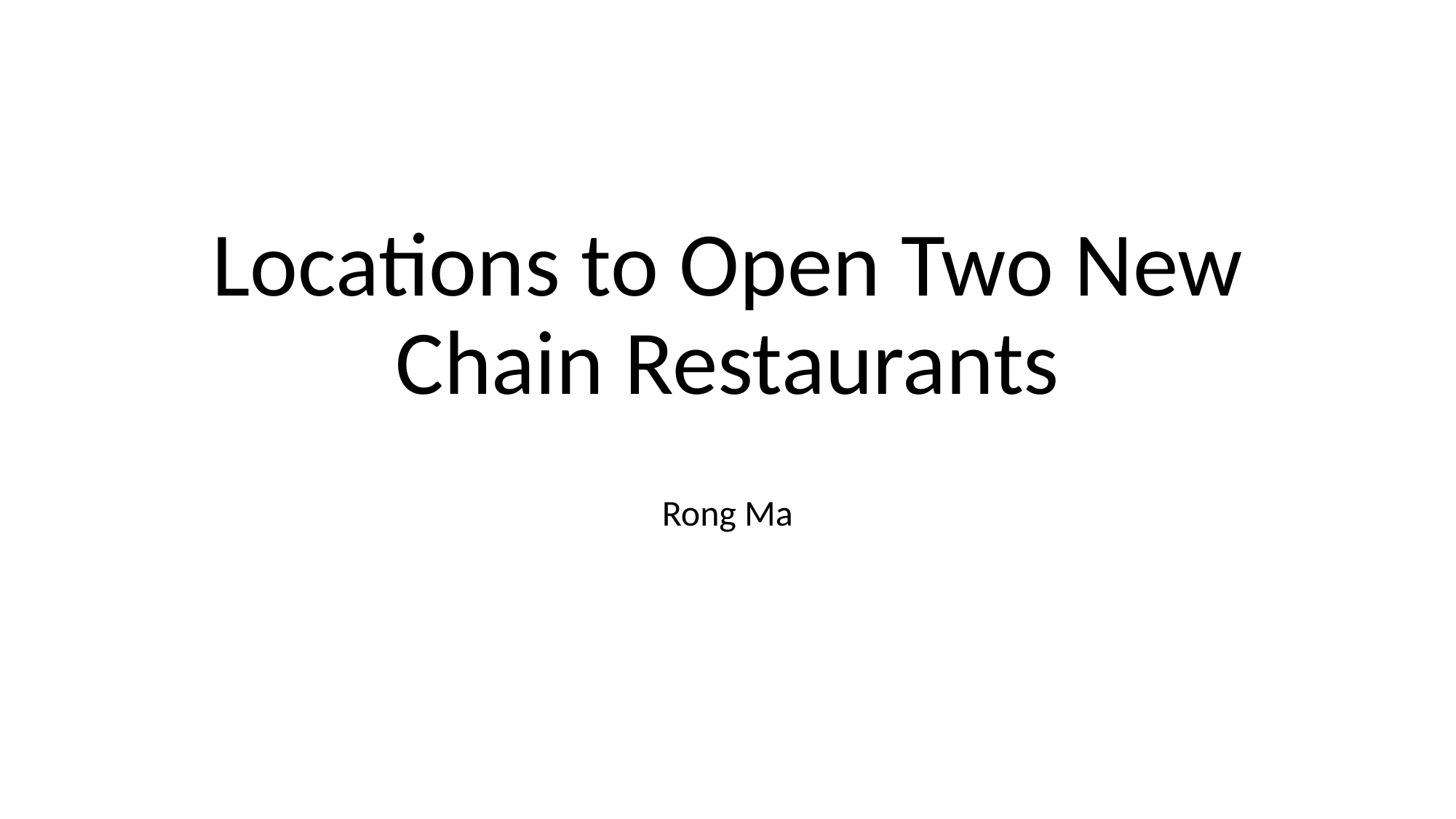

# Locations to Open Two New Chain Restaurants

Rong Ma